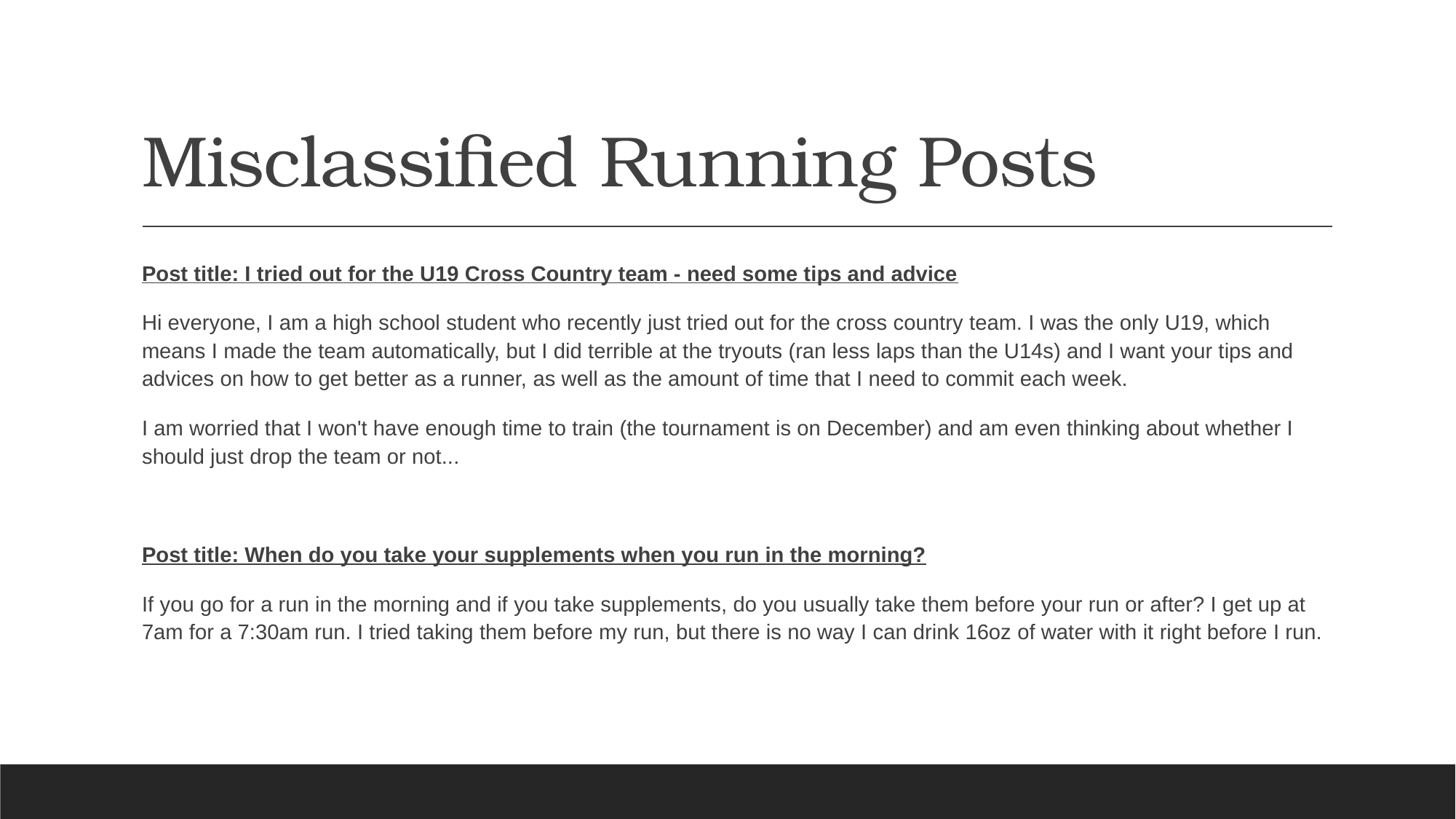

# Misclassified Running Posts
Post title: I tried out for the U19 Cross Country team - need some tips and advice
Hi everyone, I am a high school student who recently just tried out for the cross country team. I was the only U19, which means I made the team automatically, but I did terrible at the tryouts (ran less laps than the U14s) and I want your tips and advices on how to get better as a runner, as well as the amount of time that I need to commit each week.
I am worried that I won't have enough time to train (the tournament is on December) and am even thinking about whether I should just drop the team or not...

Post title: When do you take your supplements when you run in the morning?
If you go for a run in the morning and if you take supplements, do you usually take them before your run or after? I get up at 7am for a 7:30am run. I tried taking them before my run, but there is no way I can drink 16oz of water with it right before I run.